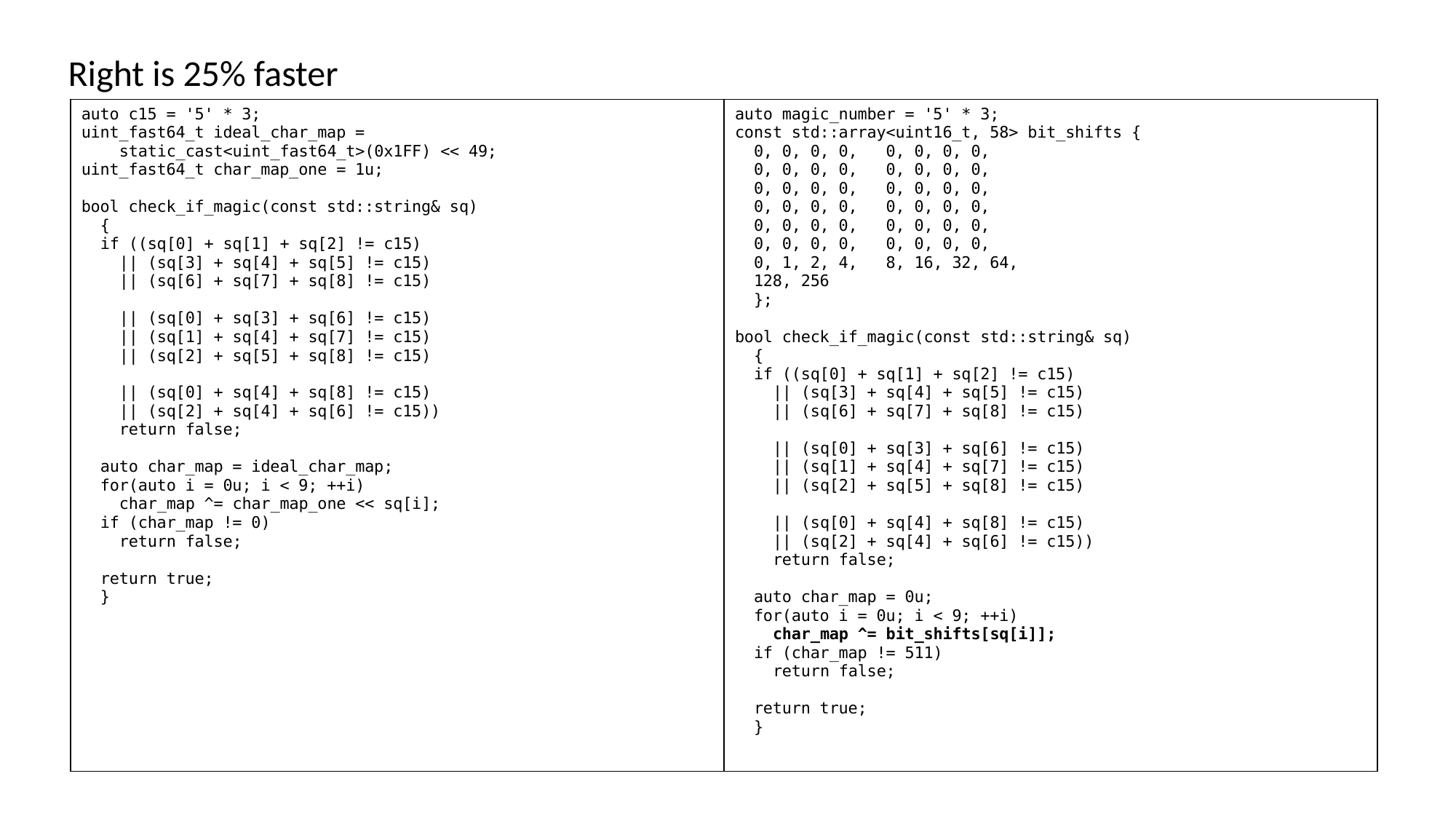

Right is 25% faster
| auto c15 = '5' \* 3; uint\_fast64\_t ideal\_char\_map = static\_cast<uint\_fast64\_t>(0x1FF) << 49; uint\_fast64\_t char\_map\_one = 1u; bool check\_if\_magic(const std::string& sq) { if ((sq[0] + sq[1] + sq[2] != c15) || (sq[3] + sq[4] + sq[5] != c15) || (sq[6] + sq[7] + sq[8] != c15) || (sq[0] + sq[3] + sq[6] != c15) || (sq[1] + sq[4] + sq[7] != c15) || (sq[2] + sq[5] + sq[8] != c15) || (sq[0] + sq[4] + sq[8] != c15) || (sq[2] + sq[4] + sq[6] != c15)) return false; auto char\_map = ideal\_char\_map; for(auto i = 0u; i < 9; ++i) char\_map ^= char\_map\_one << sq[i]; if (char\_map != 0) return false; return true; } | auto magic\_number = '5' \* 3; const std::array<uint16\_t, 58> bit\_shifts { 0, 0, 0, 0, 0, 0, 0, 0, 0, 0, 0, 0, 0, 0, 0, 0, 0, 0, 0, 0, 0, 0, 0, 0, 0, 0, 0, 0, 0, 0, 0, 0, 0, 0, 0, 0, 0, 0, 0, 0, 0, 0, 0, 0, 0, 0, 0, 0, 0, 1, 2, 4, 8, 16, 32, 64, 128, 256 }; bool check\_if\_magic(const std::string& sq) { if ((sq[0] + sq[1] + sq[2] != c15) || (sq[3] + sq[4] + sq[5] != c15) || (sq[6] + sq[7] + sq[8] != c15) || (sq[0] + sq[3] + sq[6] != c15) || (sq[1] + sq[4] + sq[7] != c15) || (sq[2] + sq[5] + sq[8] != c15) || (sq[0] + sq[4] + sq[8] != c15) || (sq[2] + sq[4] + sq[6] != c15)) return false; auto char\_map = 0u; for(auto i = 0u; i < 9; ++i) char\_map ^= bit\_shifts[sq[i]]; if (char\_map != 511) return false; return true; } |
| --- | --- |